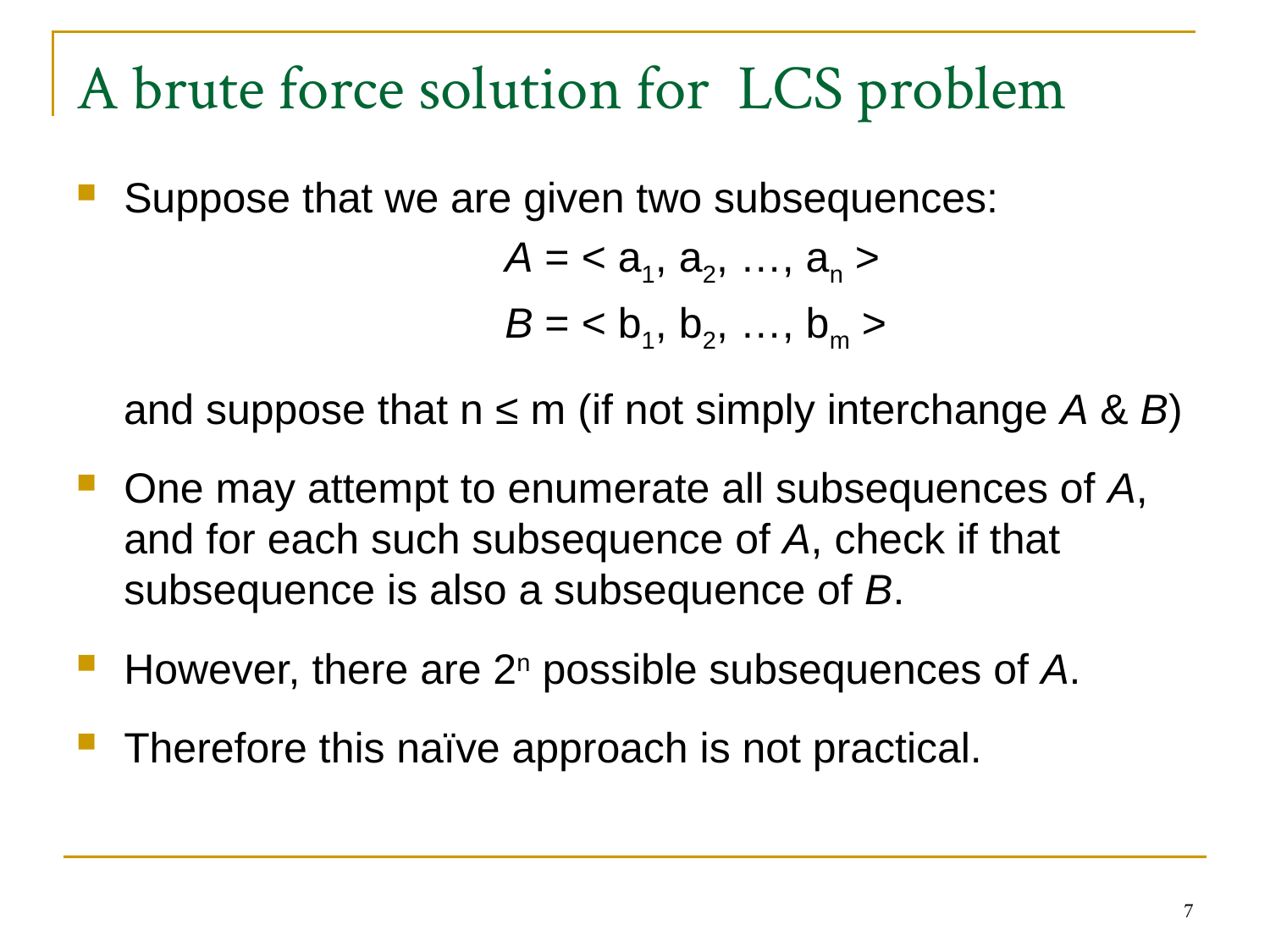

# A brute force solution for  LCS problem
Suppose that we are given two subsequences:
				A = < a1, a2, …, an >
				B = < b1, b2, …, bm >

    and suppose that n ≤ m (if not simply interchange A & B)

One may attempt to enumerate all subsequences of A, and for each such subsequence of A, check if that subsequence is also a subsequence of B.

However, there are 2n possible subsequences of A.

Therefore this naïve approach is not practical.

7